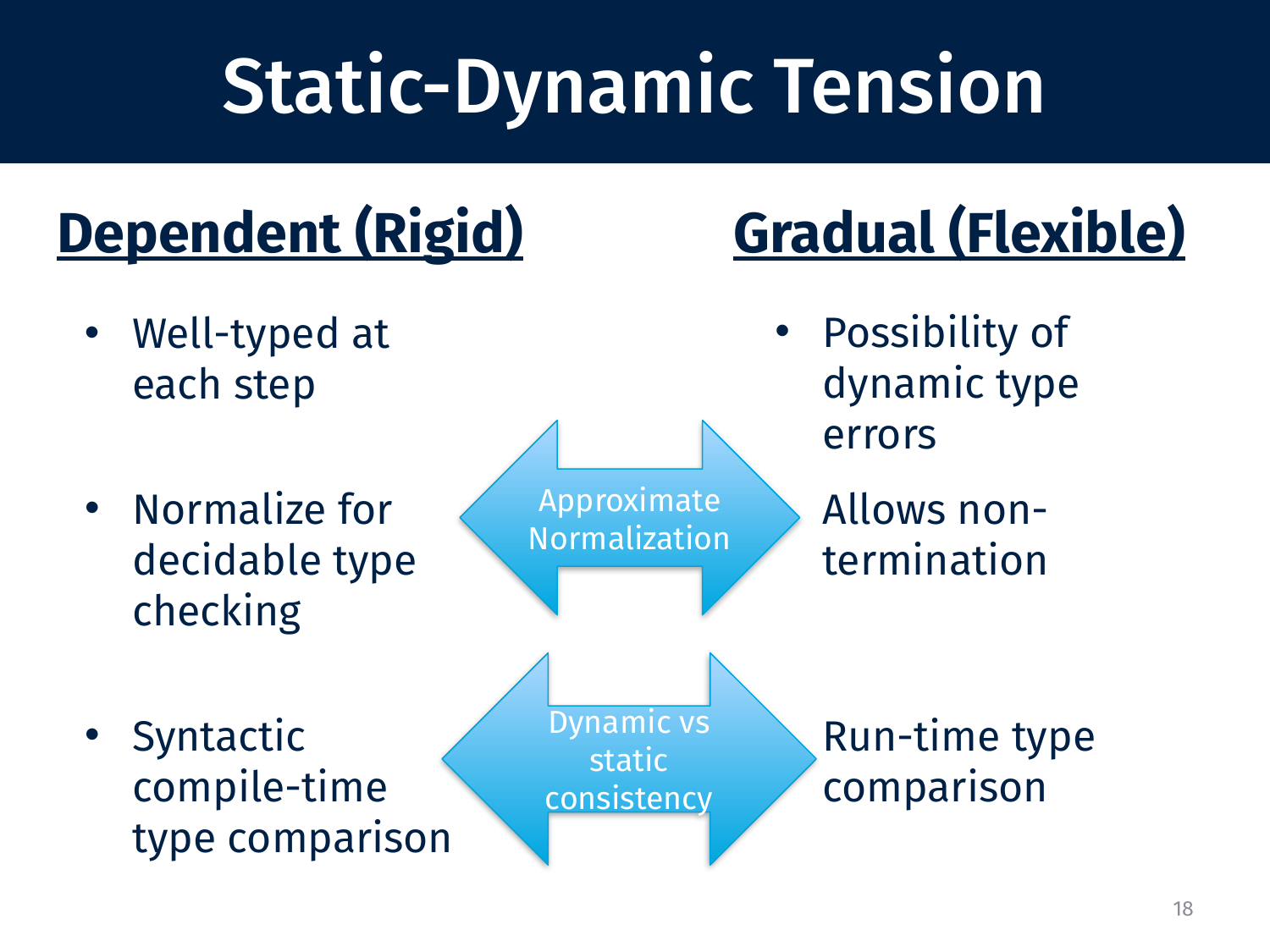

# Static-Dynamic Tension
Gradual (Flexible)
Dependent (Rigid)
Possibility of dynamic type errors
Well-typed at each step
Approximate Normalization
Normalize for decidable type checking
Allows non-termination
Dynamic vs static consistency
Syntactic compile-time type comparison
Run-time type comparison
18